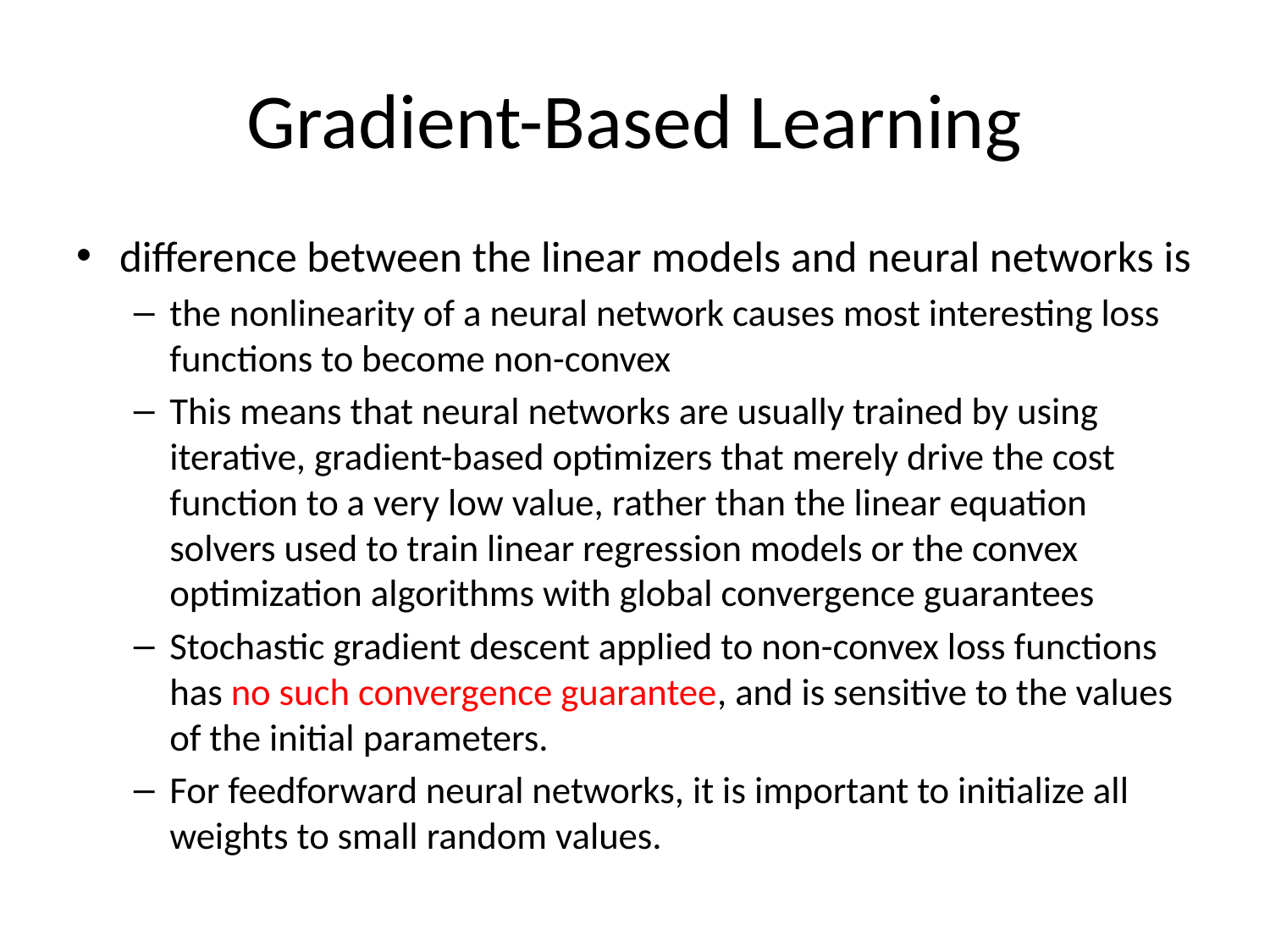

# Gradient-Based Learning
difference between the linear models and neural networks is
the nonlinearity of a neural network causes most interesting loss functions to become non-convex
This means that neural networks are usually trained by using iterative, gradient-based optimizers that merely drive the cost function to a very low value, rather than the linear equation solvers used to train linear regression models or the convex optimization algorithms with global convergence guarantees
Stochastic gradient descent applied to non-convex loss functions has no such convergence guarantee, and is sensitive to the values of the initial parameters.
For feedforward neural networks, it is important to initialize all weights to small random values.